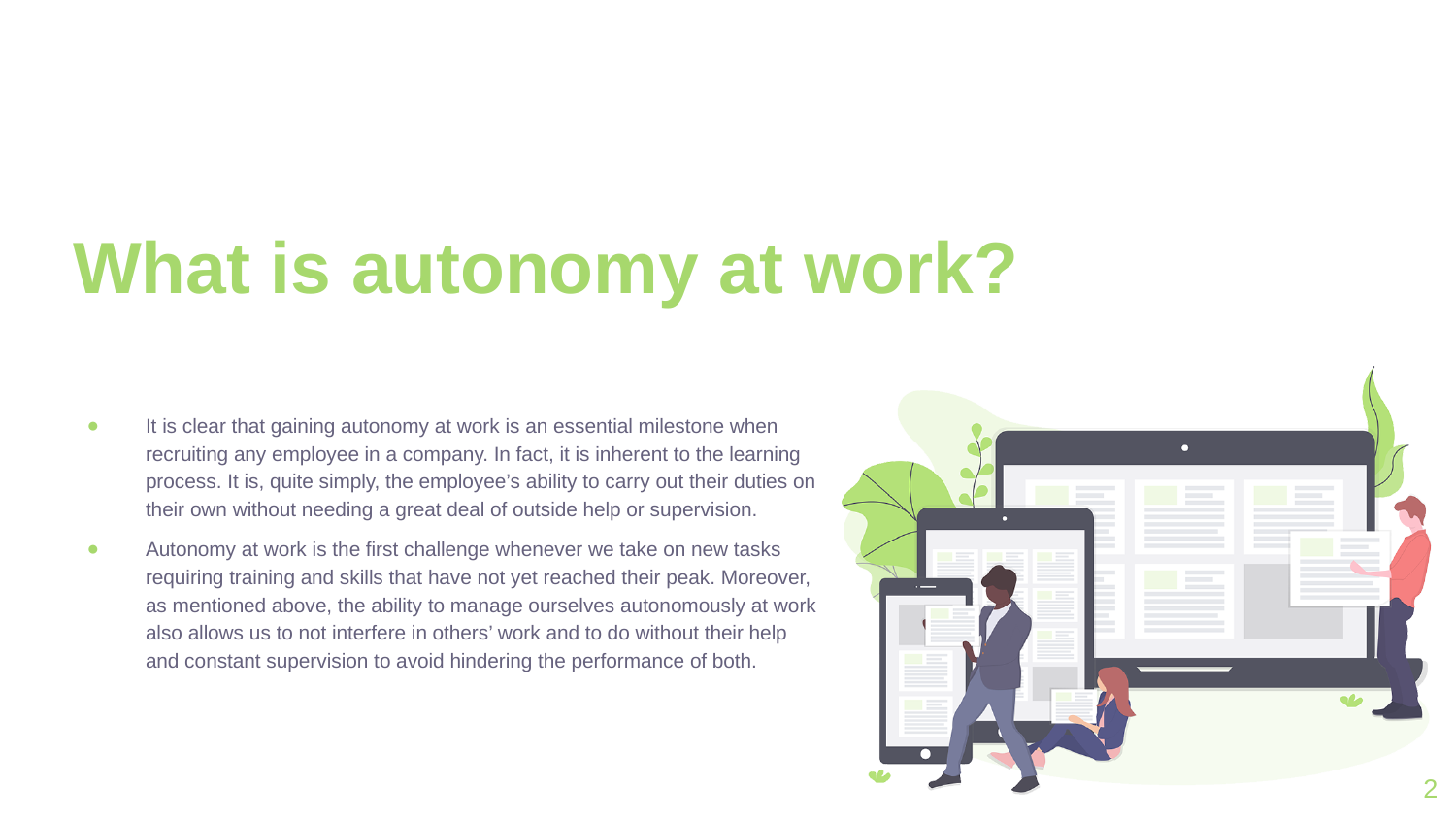

# What is autonomy at work?
It is clear that gaining autonomy at work is an essential milestone when recruiting any employee in a company. In fact, it is inherent to the learning process. It is, quite simply, the employee’s ability to carry out their duties on their own without needing a great deal of outside help or supervision.
Autonomy at work is the first challenge whenever we take on new tasks requiring training and skills that have not yet reached their peak. Moreover, as mentioned above, the ability to manage ourselves autonomously at work also allows us to not interfere in others’ work and to do without their help and constant supervision to avoid hindering the performance of both.
2